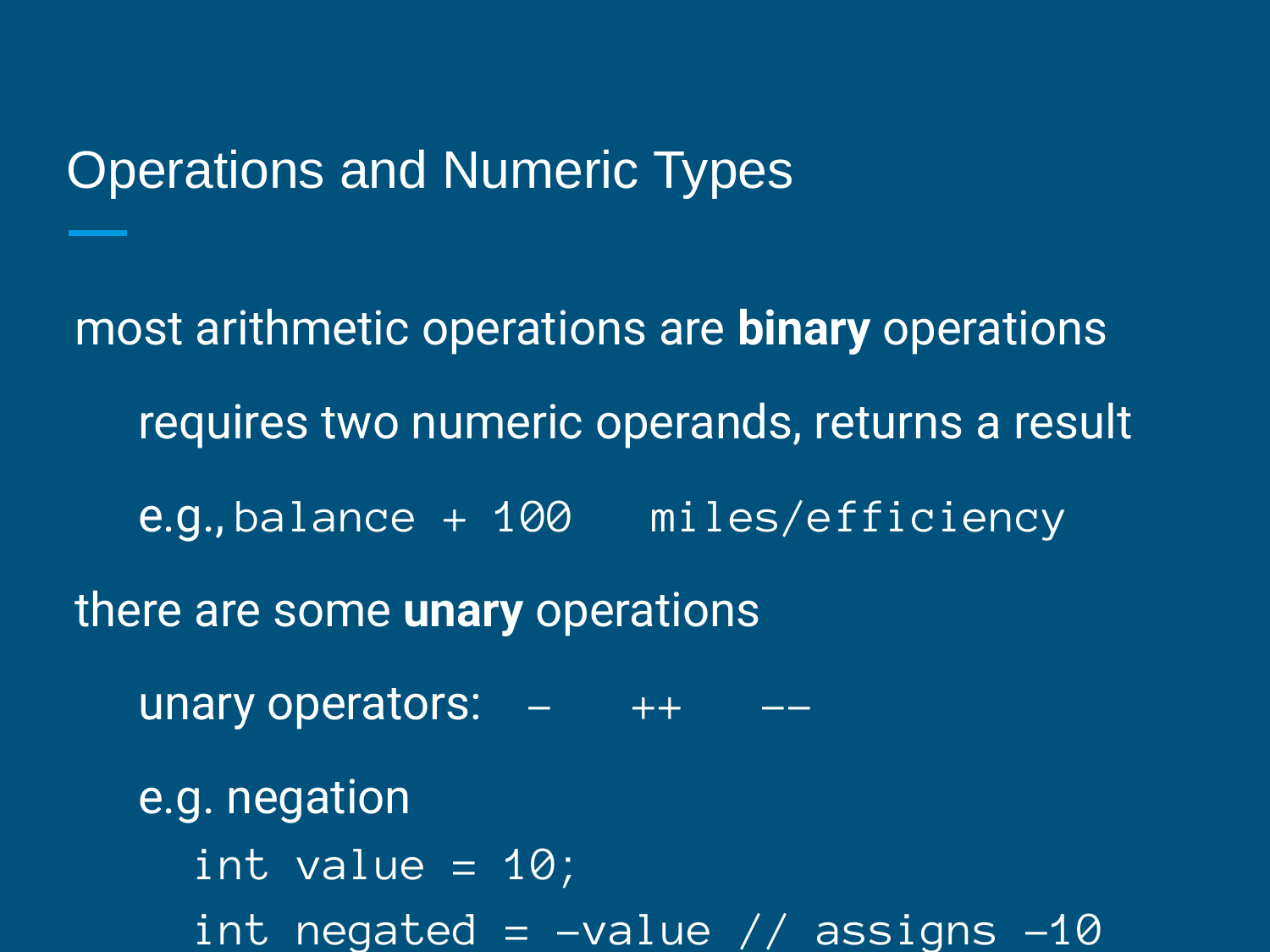

# Operations and Numeric Types
most arithmetic operations are binary operations
requires two numeric operands, returns a result
e.g., balance + 100   miles/efficiency
there are some unary operations
unary operators:    -   ++   --
e.g. negation
int value = 10;
int negated = -value // assigns -10